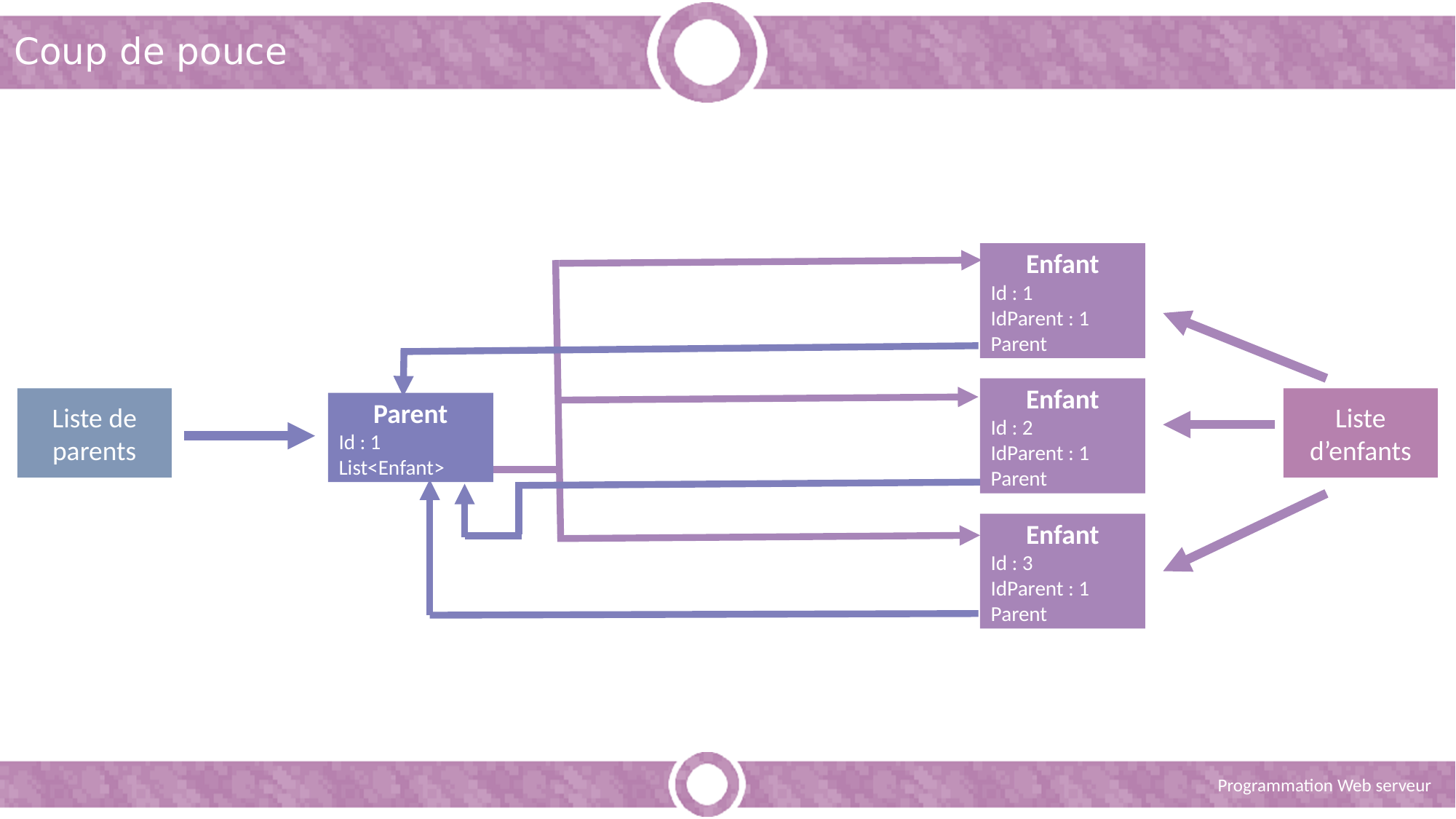

# Coup de pouce
Enfant
Id : 1
IdParent : 1
Parent
Enfant
Id : 2
IdParent : 1
Parent
Liste de parents
Liste d’enfants
Parent
Id : 1
List<Enfant>
Enfant
Id : 3
IdParent : 1
Parent